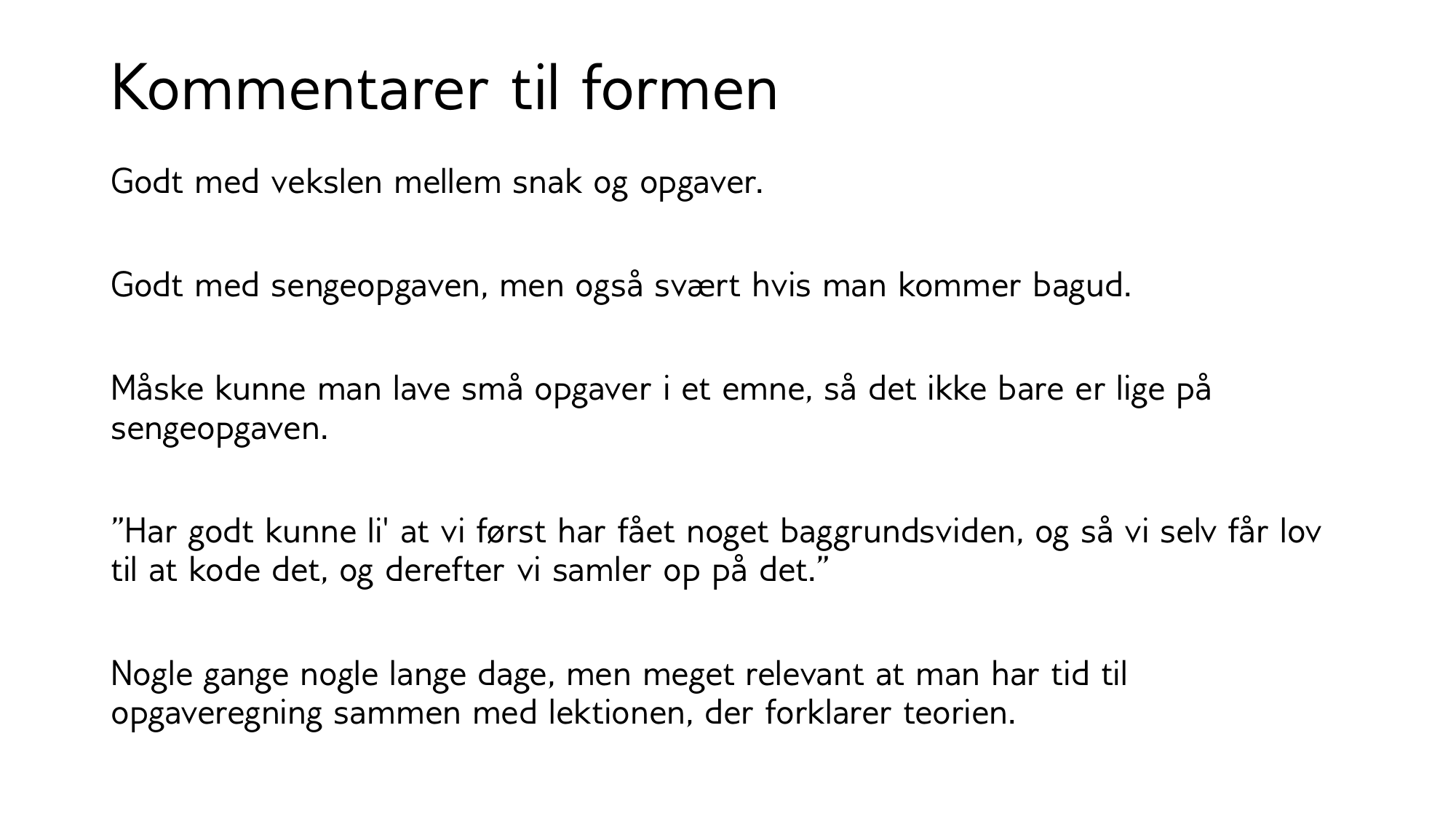

# Kommentarer til formen
Godt med vekslen mellem snak og opgaver.

Godt med sengeopgaven, men også svært hvis man kommer bagud.

Måske kunne man lave små opgaver i et emne, så det ikke bare er lige på sengeopgaven.

”Har godt kunne li' at vi først har fået noget baggrundsviden, og så vi selv får lov til at kode det, og derefter vi samler op på det.”

Nogle gange nogle lange dage, men meget relevant at man har tid til opgaveregning sammen med lektionen, der forklarer teorien.